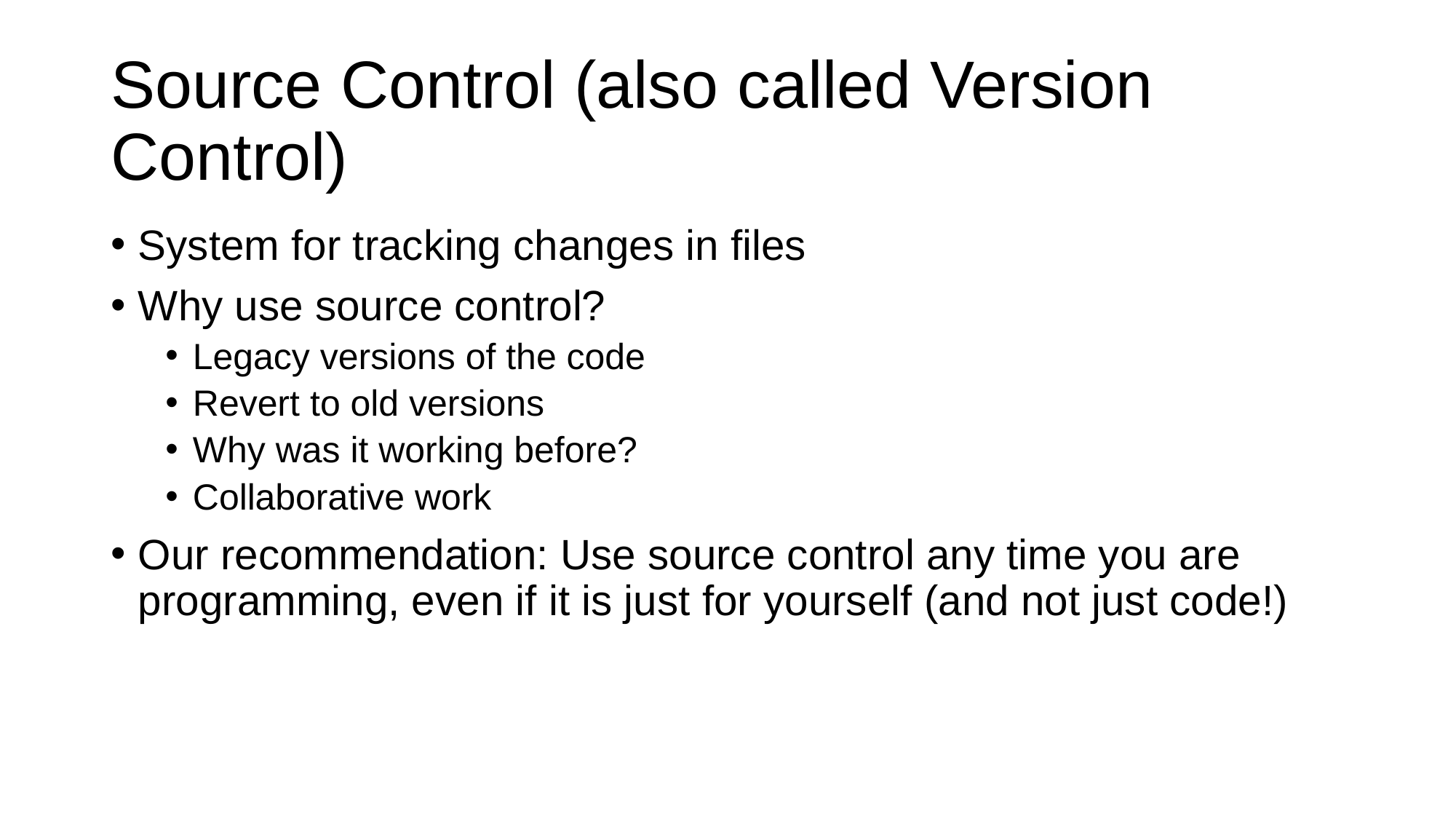

# Source Control (also called Version Control)
System for tracking changes in files
Why use source control?
Legacy versions of the code
Revert to old versions
Why was it working before?
Collaborative work
Our recommendation: Use source control any time you are programming, even if it is just for yourself (and not just code!)